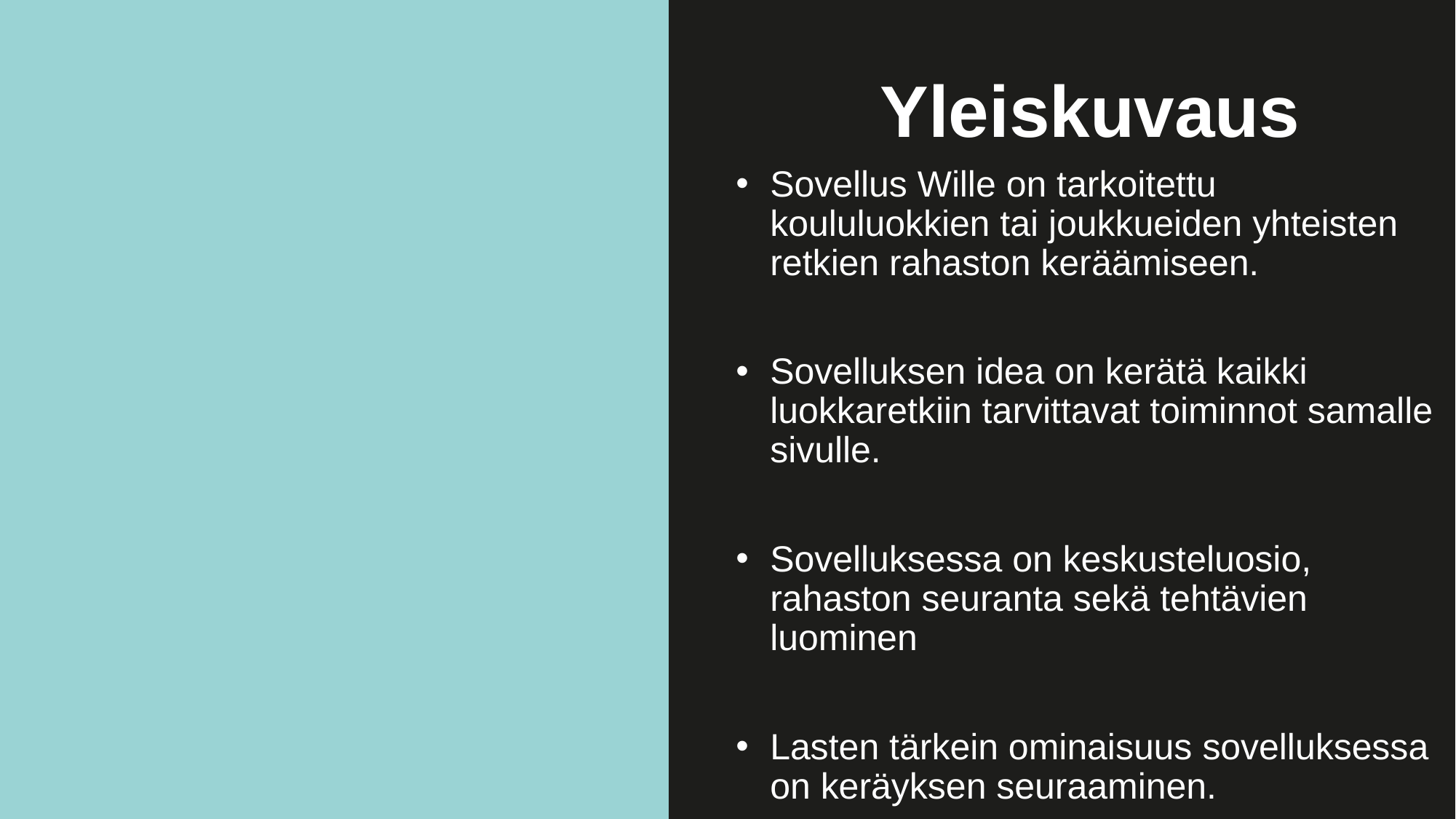

Yleiskuvaus
Sovellus Wille on tarkoitettu koululuokkien tai joukkueiden yhteisten retkien rahaston keräämiseen.

Sovelluksen idea on kerätä kaikki luokkaretkiin tarvittavat toiminnot samalle sivulle.

Sovelluksessa on keskusteluosio, rahaston seuranta sekä tehtävien luominen

Lasten tärkein ominaisuus sovelluksessa on keräyksen seuraaminen.